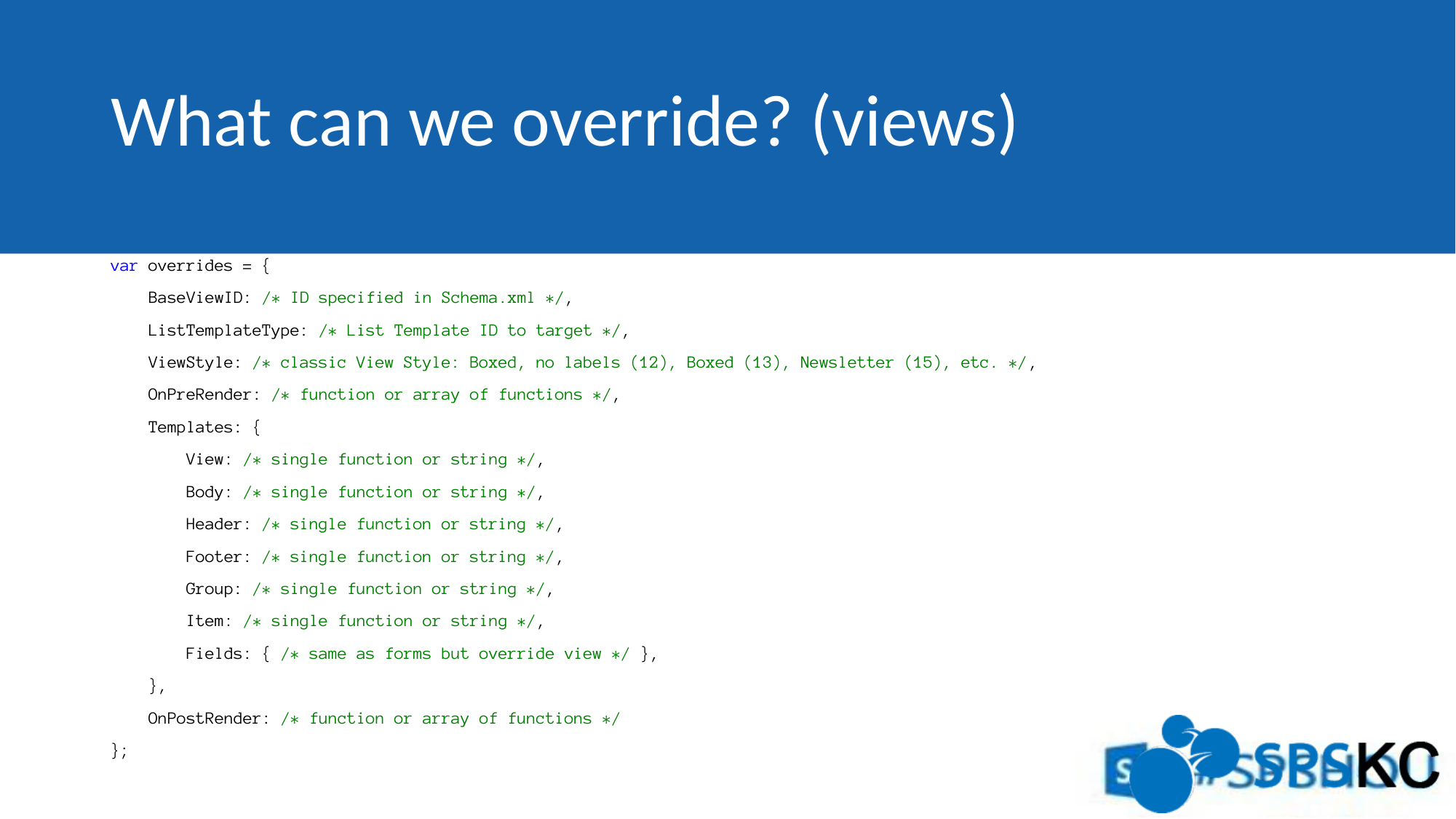

# What can we override? (views)
var overrides = {
    BaseViewID: /* ID specified in Schema.xml */,
    ListTemplateType: /* List Template ID to target */,
    ViewStyle: /* classic View Style: Boxed, no labels (12), Boxed (13), Newsletter (15), etc. */,
    OnPreRender: /* function or array of functions */,
    Templates: {
        View: /* single function or string */,
        Body: /* single function or string */,
        Header: /* single function or string */,
        Footer: /* single function or string */,
        Group: /* single function or string */,
        Item: /* single function or string */,
        Fields: { /* same as forms but override view */ },
    },
    OnPostRender: /* function or array of functions */
};